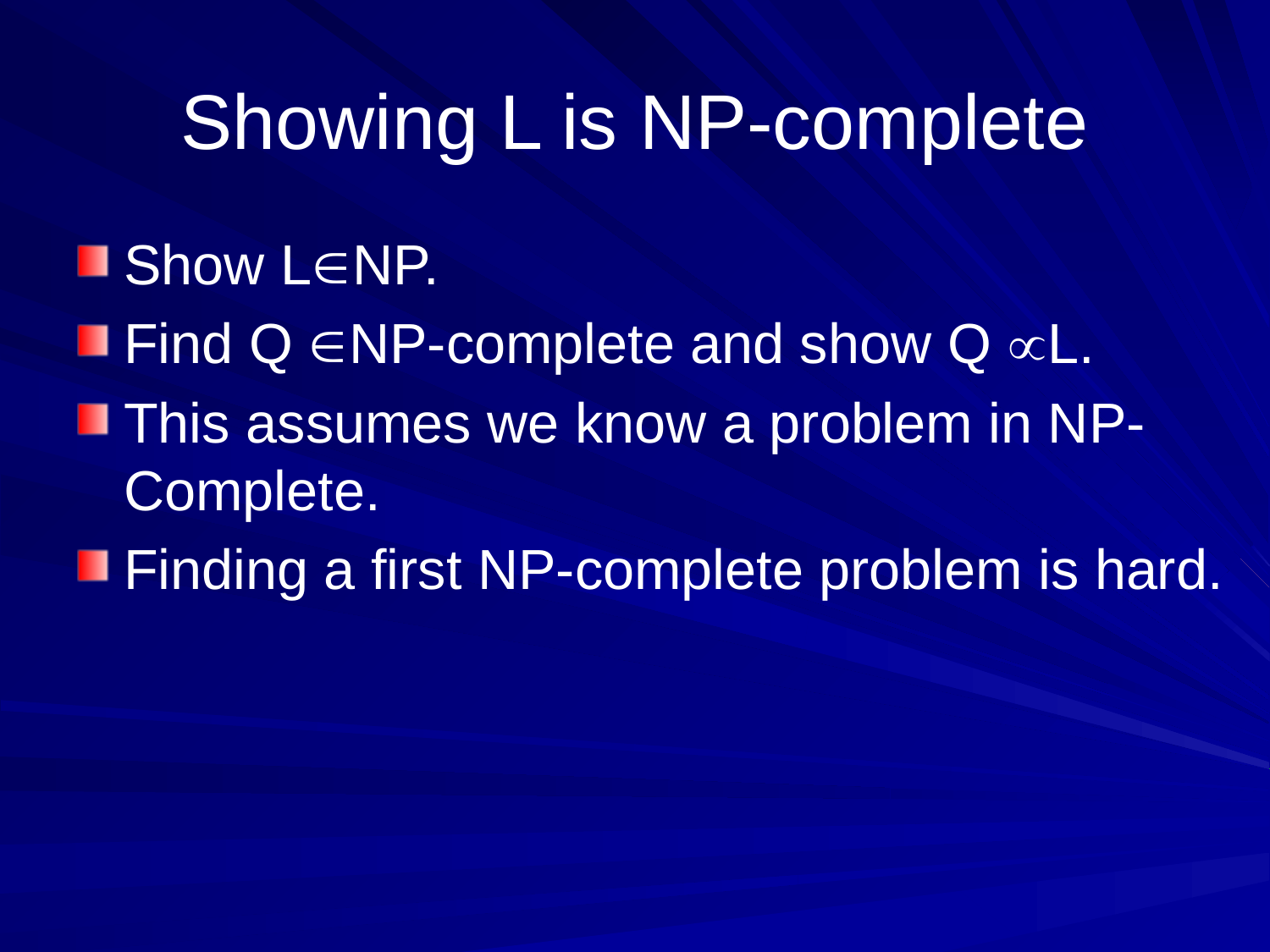

# Showing L is NP-complete
Show L∈NP.
Find Q ∈NP-complete and show Q ∝L.
This assumes we know a problem in NP-Complete.
Finding a first NP-complete problem is hard.